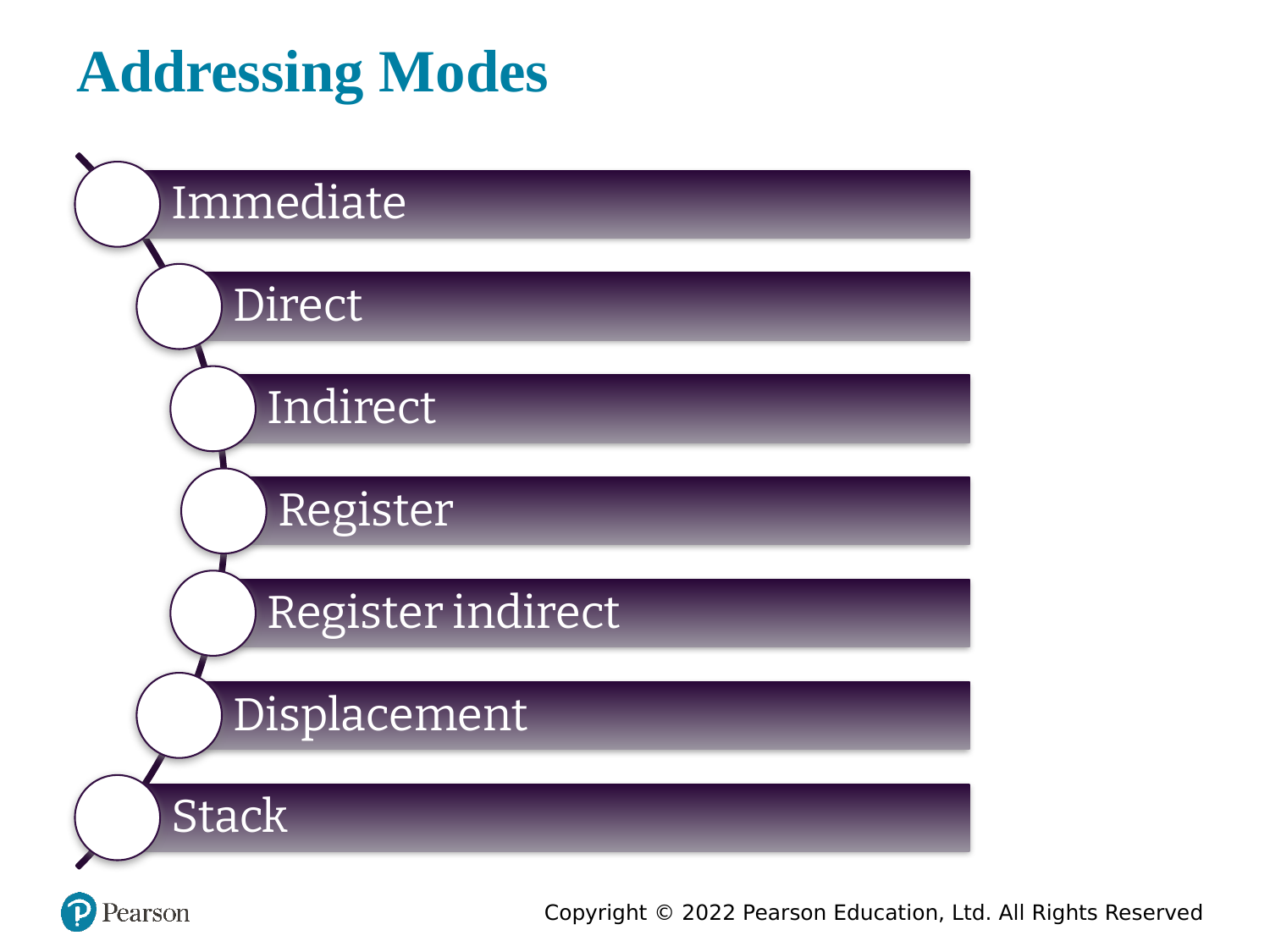

# Addressing Modes
Immediate
Direct
Indirect
Register
Register indirect
Displacement
Stack